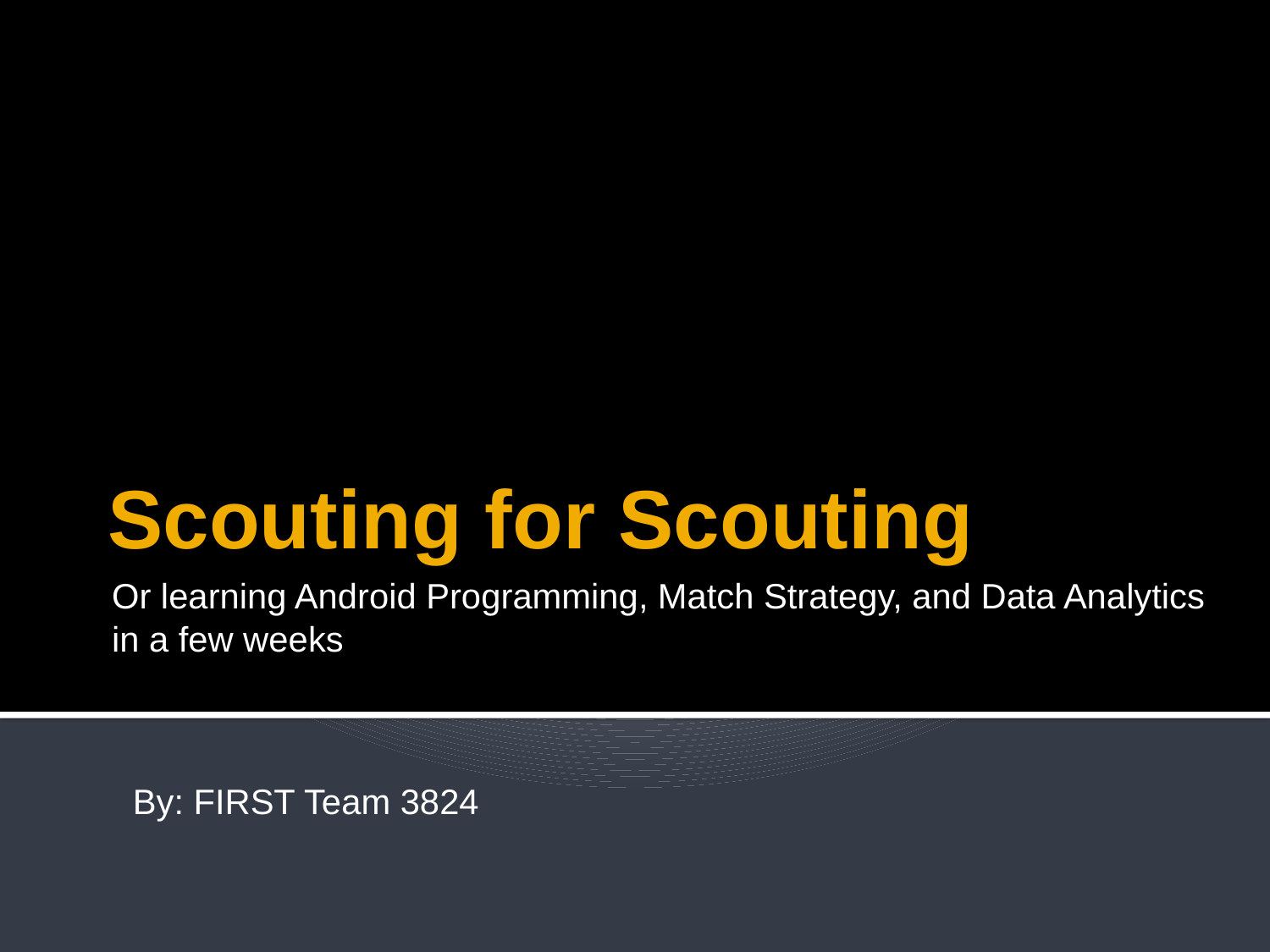

# Scouting for Scouting
Or learning Android Programming, Match Strategy, and Data Analytics in a few weeks
By: FIRST Team 3824